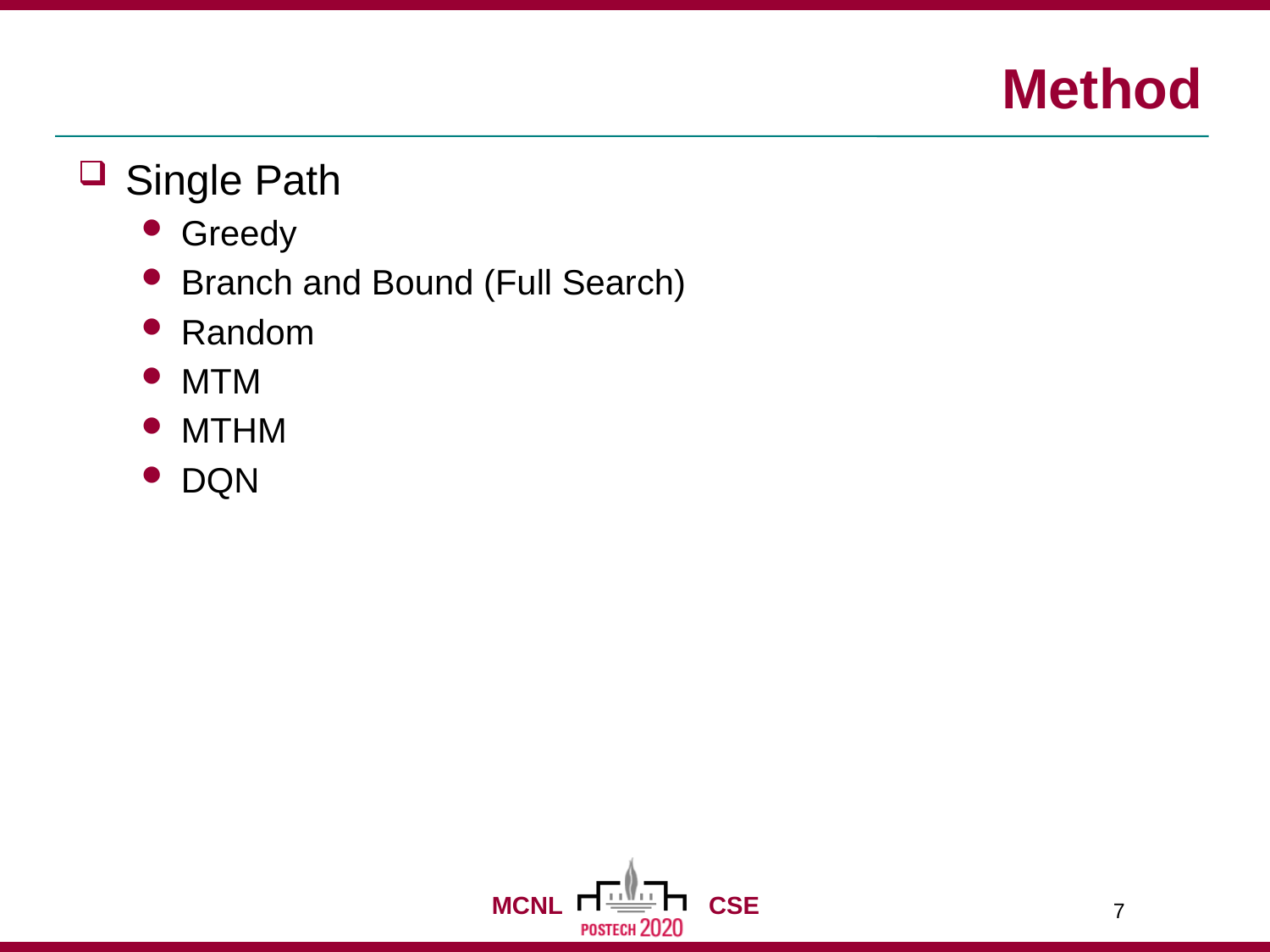

# Method
Single Path
Greedy
Branch and Bound (Full Search)
Random
MTM
MTHM
DQN
7